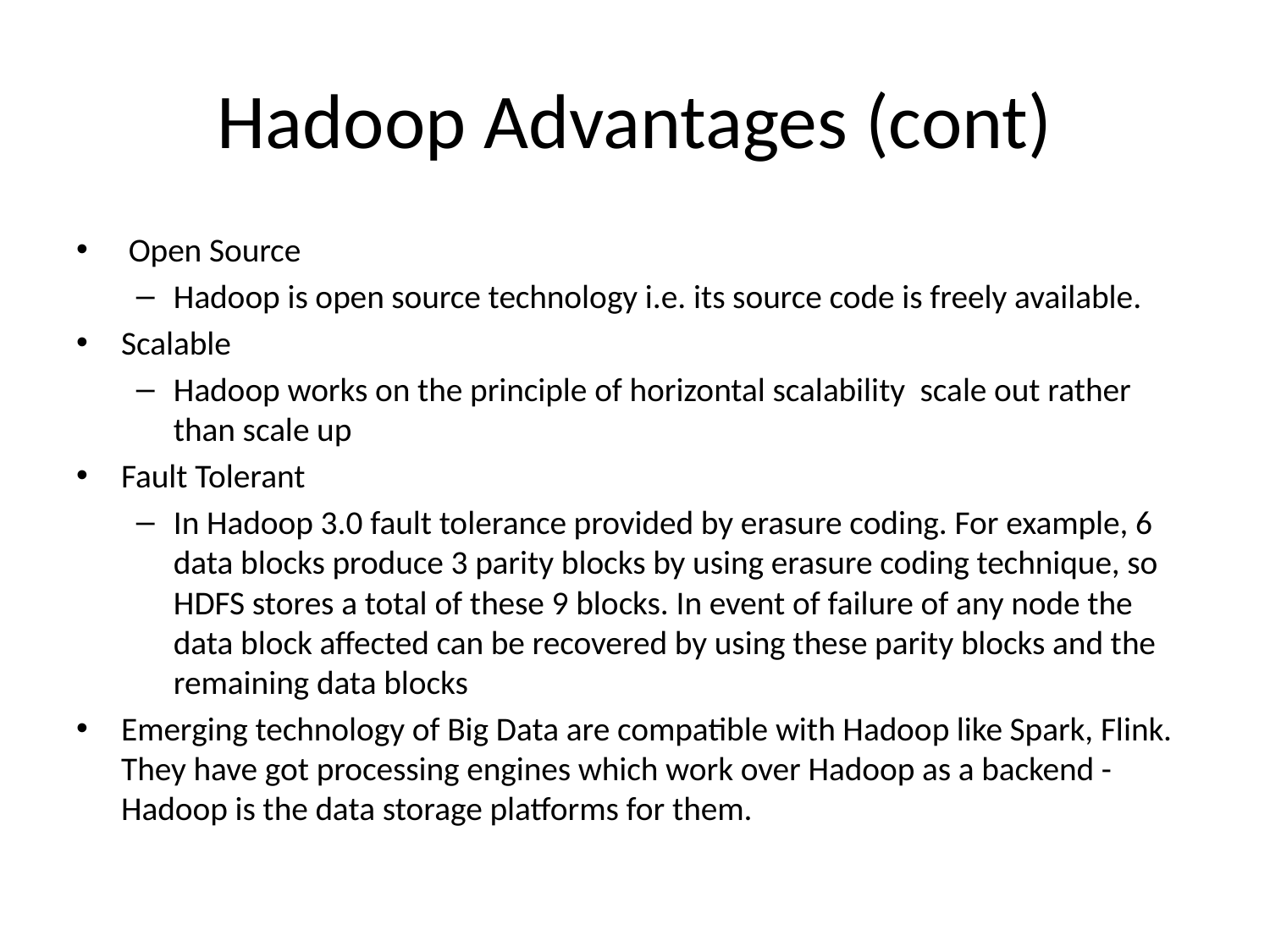

# Hadoop Advantages (cont)
 Open Source
Hadoop is open source technology i.e. its source code is freely available.
Scalable
Hadoop works on the principle of horizontal scalability  scale out rather than scale up
Fault Tolerant
In Hadoop 3.0 fault tolerance provided by erasure coding. For example, 6 data blocks produce 3 parity blocks by using erasure coding technique, so HDFS stores a total of these 9 blocks. In event of failure of any node the data block affected can be recovered by using these parity blocks and the remaining data blocks
Emerging technology of Big Data are compatible with Hadoop like Spark, Flink. They have got processing engines which work over Hadoop as a backend - Hadoop is the data storage platforms for them.